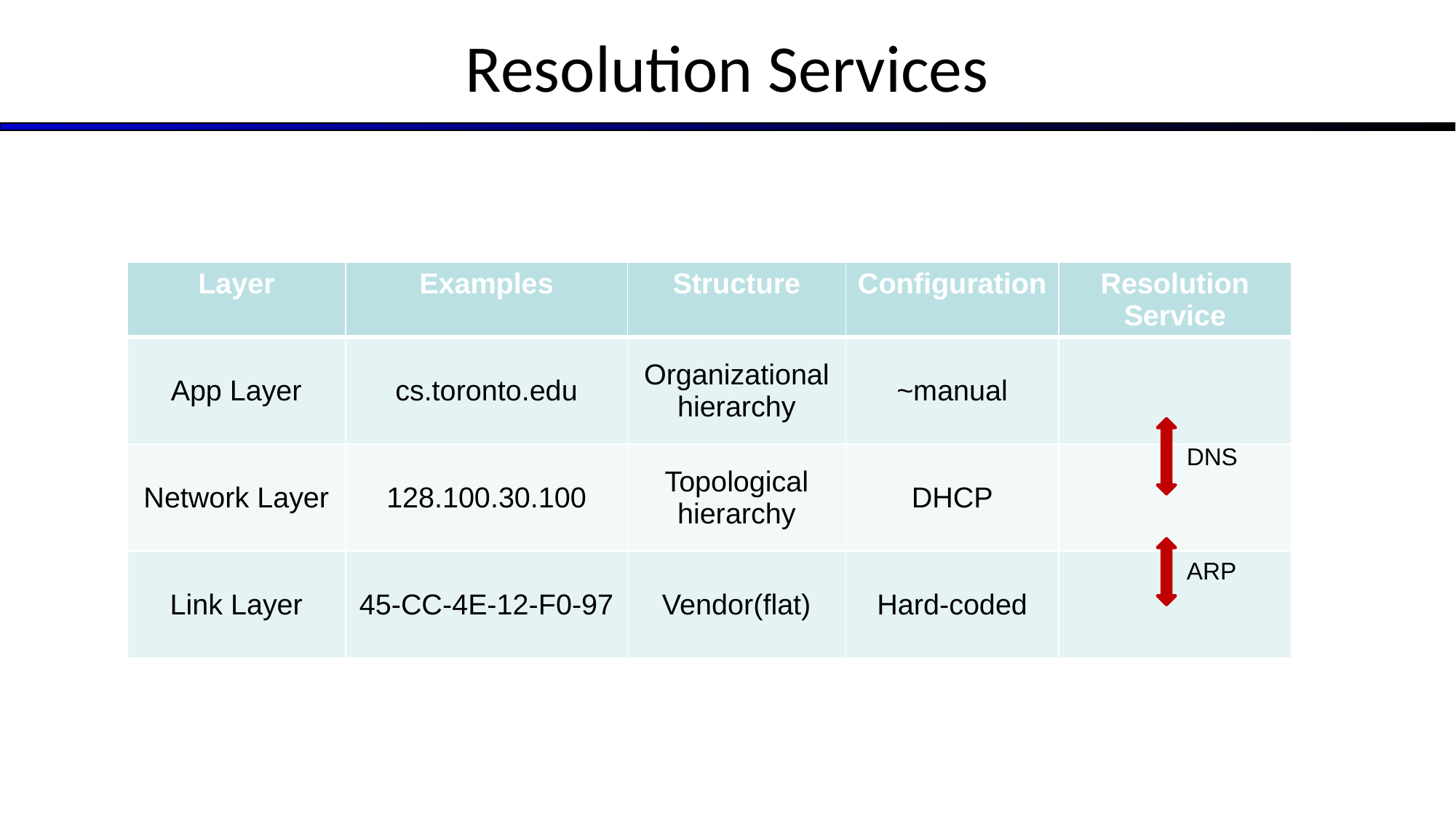

# Resolution Services
| Layer | Examples | Structure | Configuration | Resolution Service |
| --- | --- | --- | --- | --- |
| App Layer | cs.toronto.edu | Organizational hierarchy | ~manual |  |
| Network Layer | 128.100.30.100 | Topological hierarchy | DHCP |  |
| Link Layer | 45-CC-4E-12-F0-97 | Vendor(flat) | Hard-coded |  |

DNS

ARP